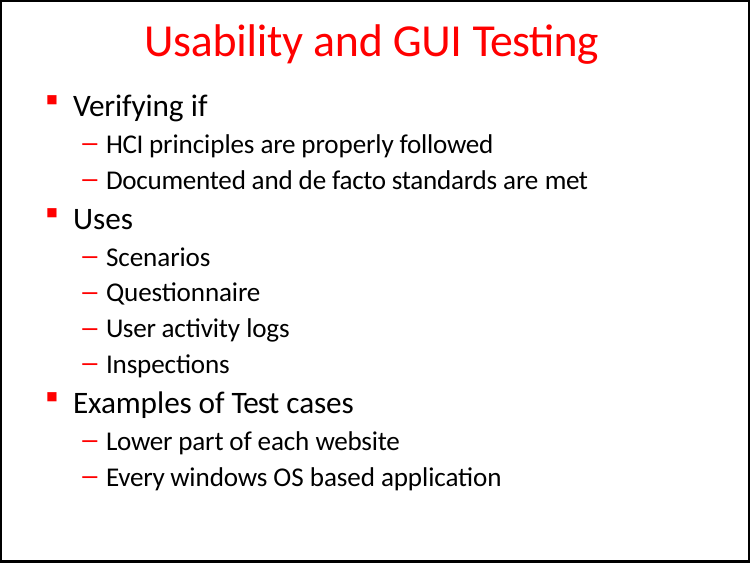

# Usability and GUI Testing
Verifying if
HCI principles are properly followed
Documented and de facto standards are met
Uses
Scenarios
Questionnaire
User activity logs
Inspections
Examples of Test cases
Lower part of each website
Every windows OS based application